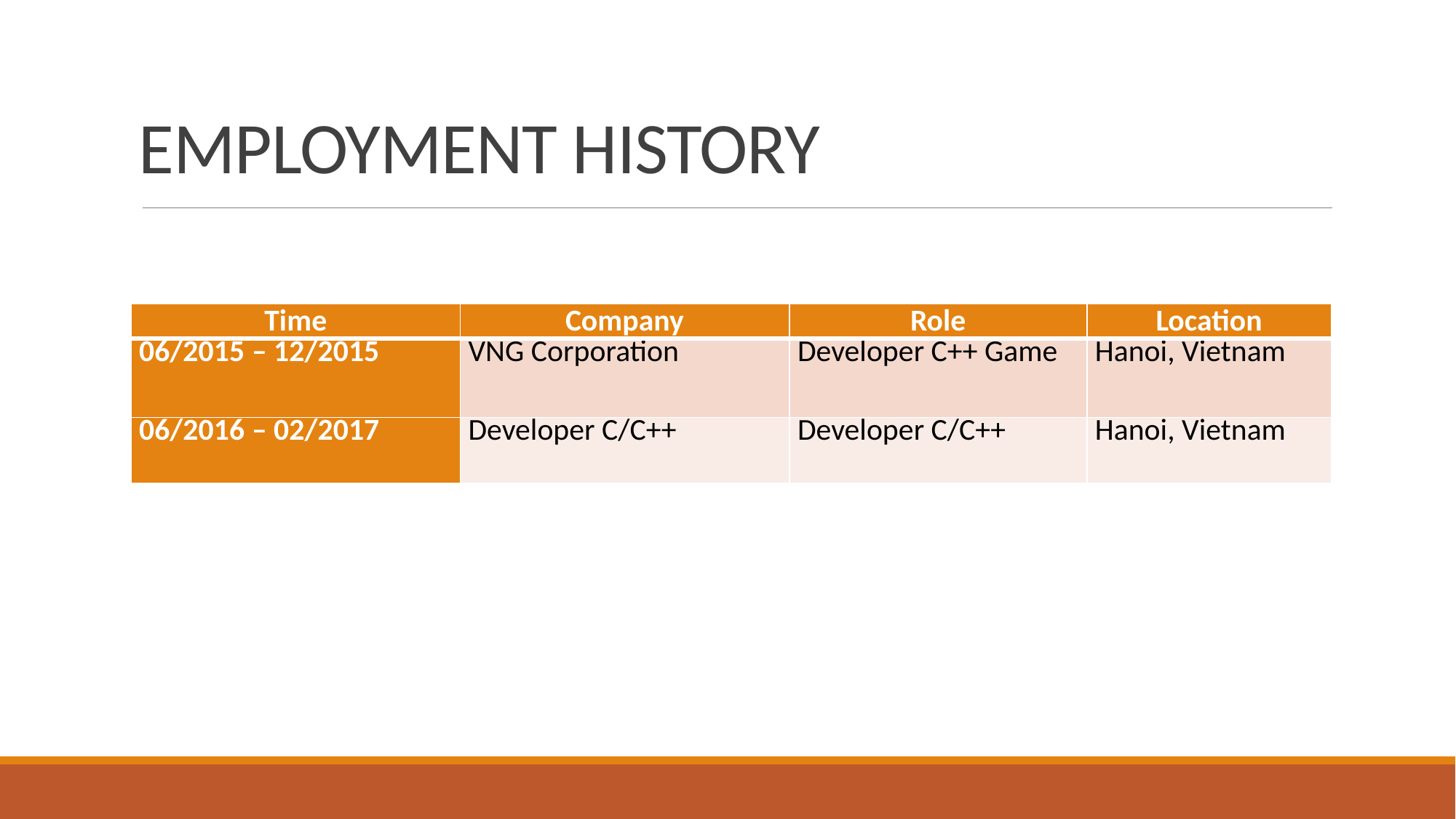

# EMPLOYMENT HISTORY
| Time | Company | Role | Location |
| --- | --- | --- | --- |
| 06/2015 – 12/2015 | VNG Corporation | Developer C++ Game | Hanoi, Vietnam |
| 06/2016 – 02/2017 | Developer C/C++ | Developer C/C++ | Hanoi, Vietnam |